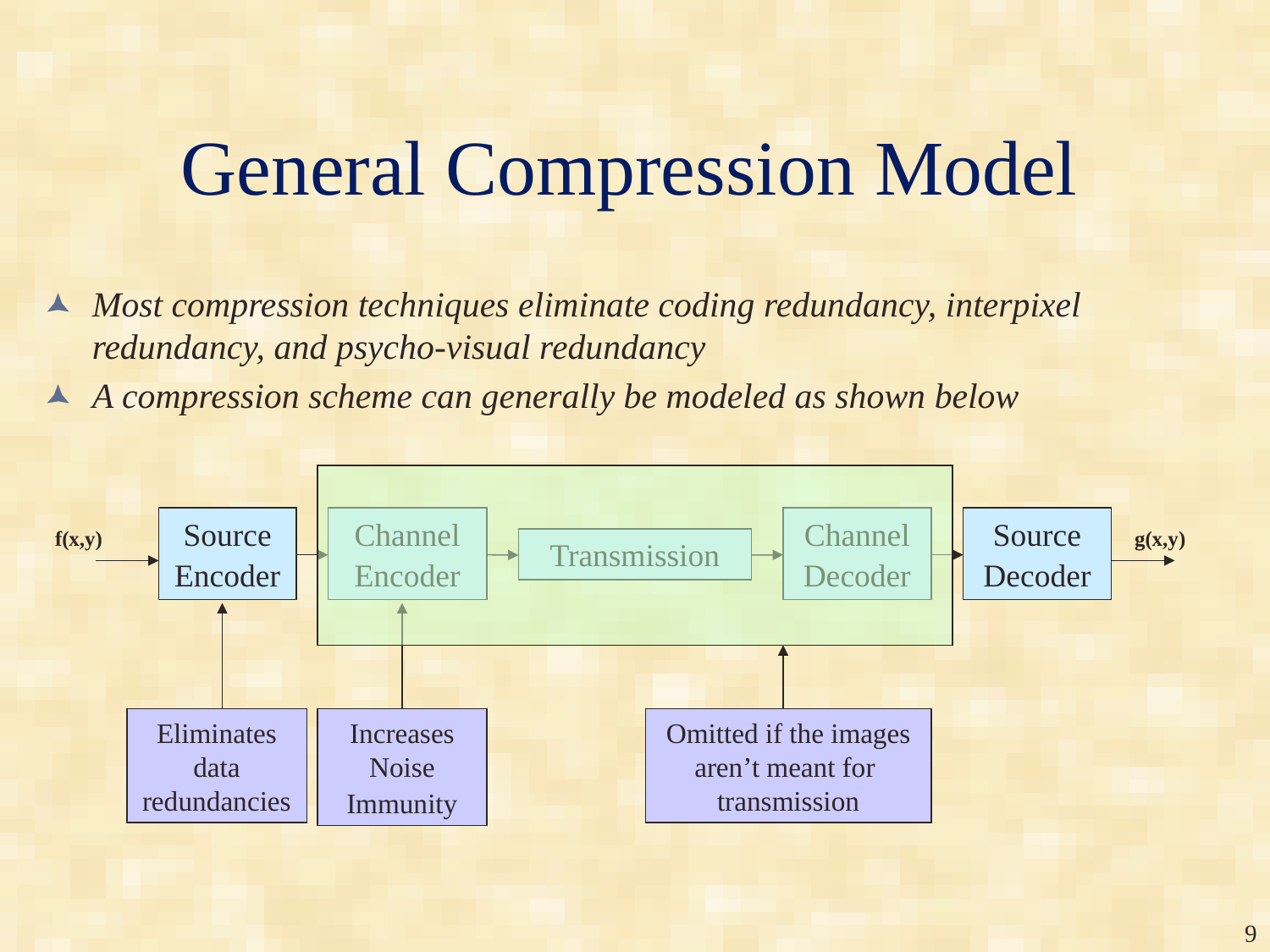

# General Compression Model
Most compression techniques eliminate coding redundancy, interpixel redundancy, and psycho-visual redundancy
A compression scheme can generally be modeled as shown below

Source
Encoder
Channel
Encoder
Channel
Decoder
Source
Decoder
f(x,y)
g(x,y)
Transmission
Eliminates data redundancies
Increases Noise
Immunity
Omitted if the images aren’t meant for  transmission
9